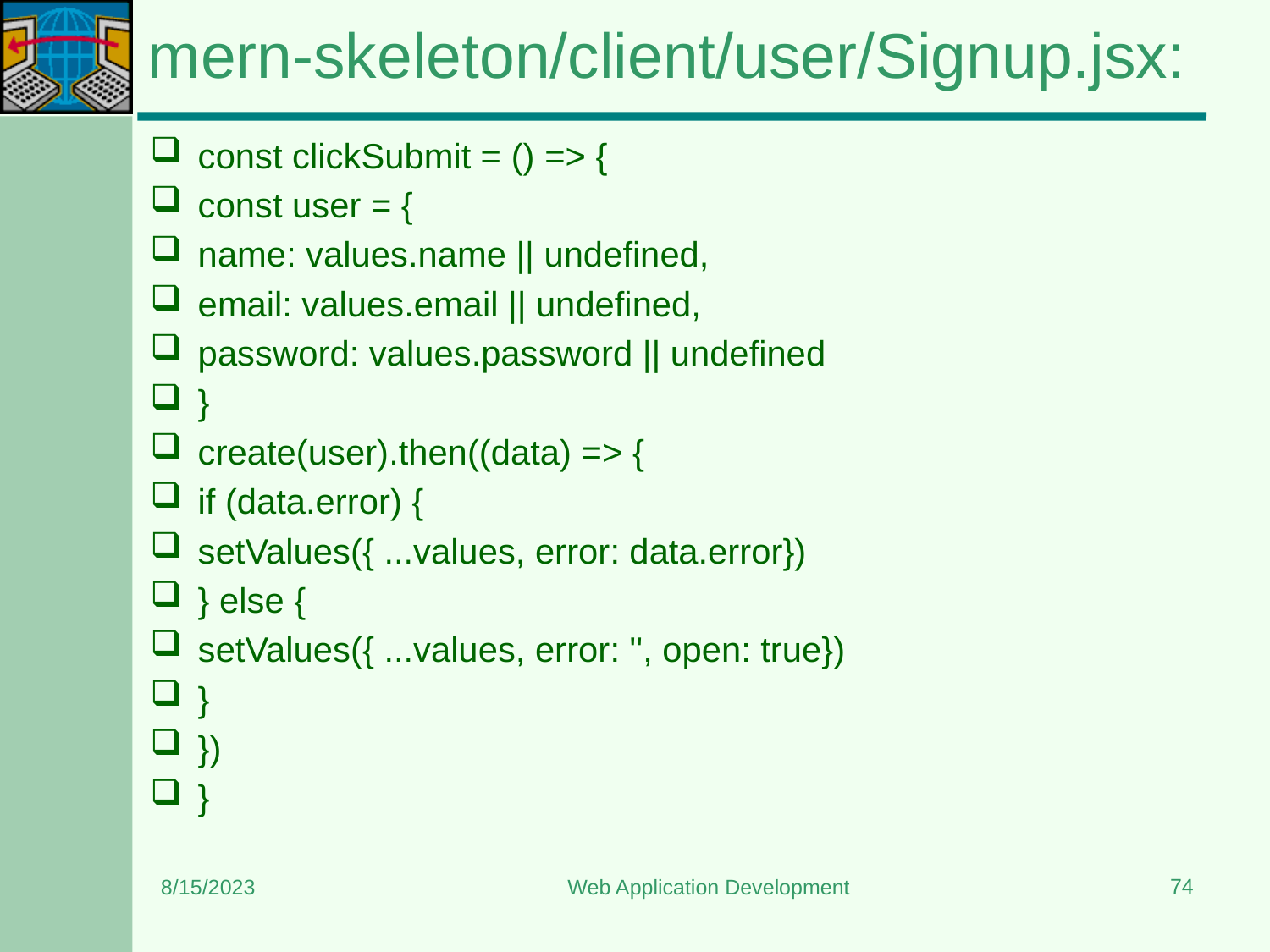

# mern-skeleton/client/user/Signup.jsx:
const clickSubmit = () => {
const user = {
name: values.name || undefined,
email: values.email || undefined,
password: values.password || undefined
}
create(user).then((data) => {
if (data.error) {
setValues({ ...values, error: data.error})
} else {
setValues({ ...values, error: '', open: true})
}
})
}
74
8/15/2023
Web Application Development